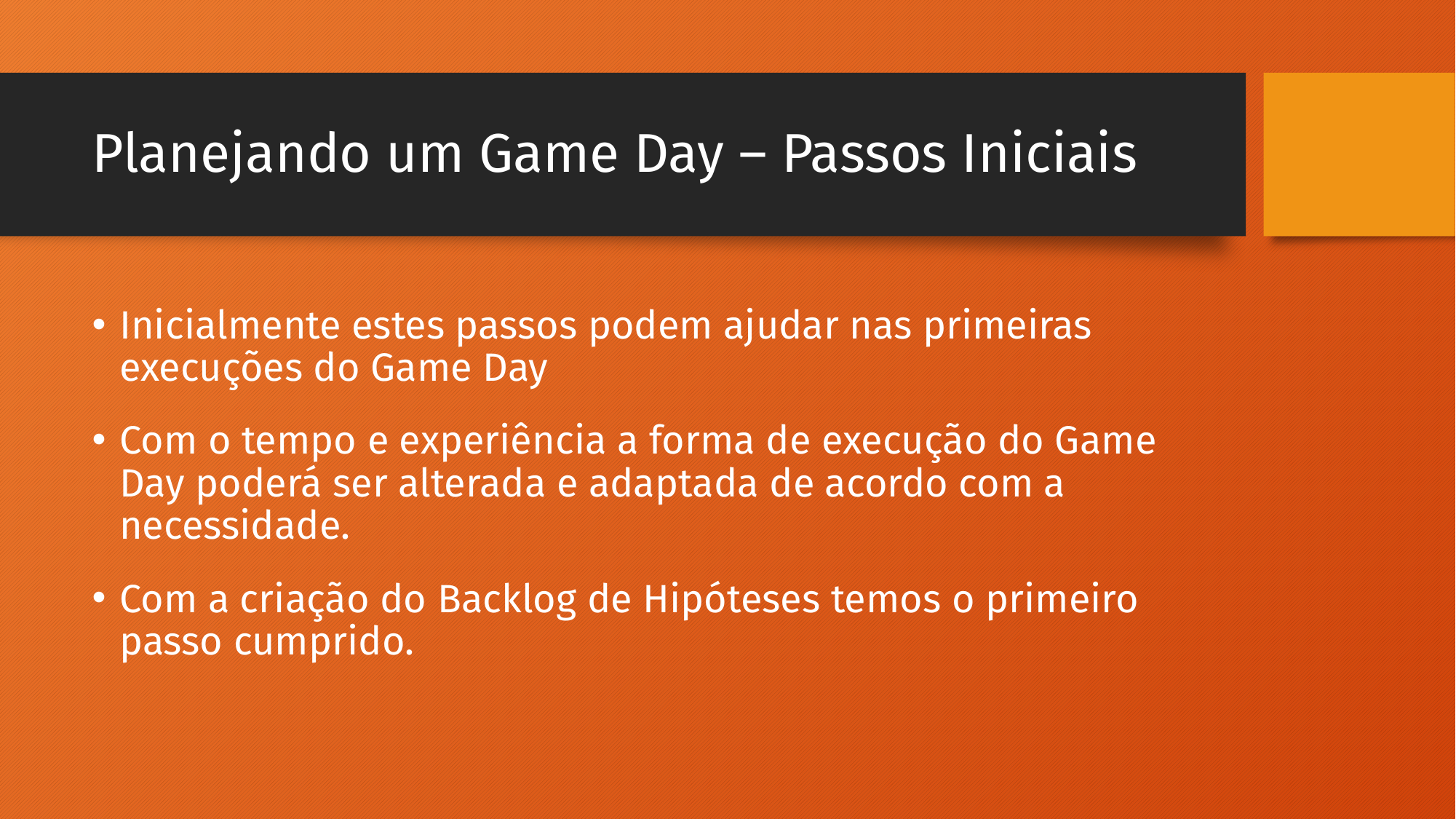

# Planejando um Game Day – Passos Iniciais
Inicialmente estes passos podem ajudar nas primeiras execuções do Game Day
Com o tempo e experiência a forma de execução do Game Day poderá ser alterada e adaptada de acordo com a necessidade.
Com a criação do Backlog de Hipóteses temos o primeiro passo cumprido.